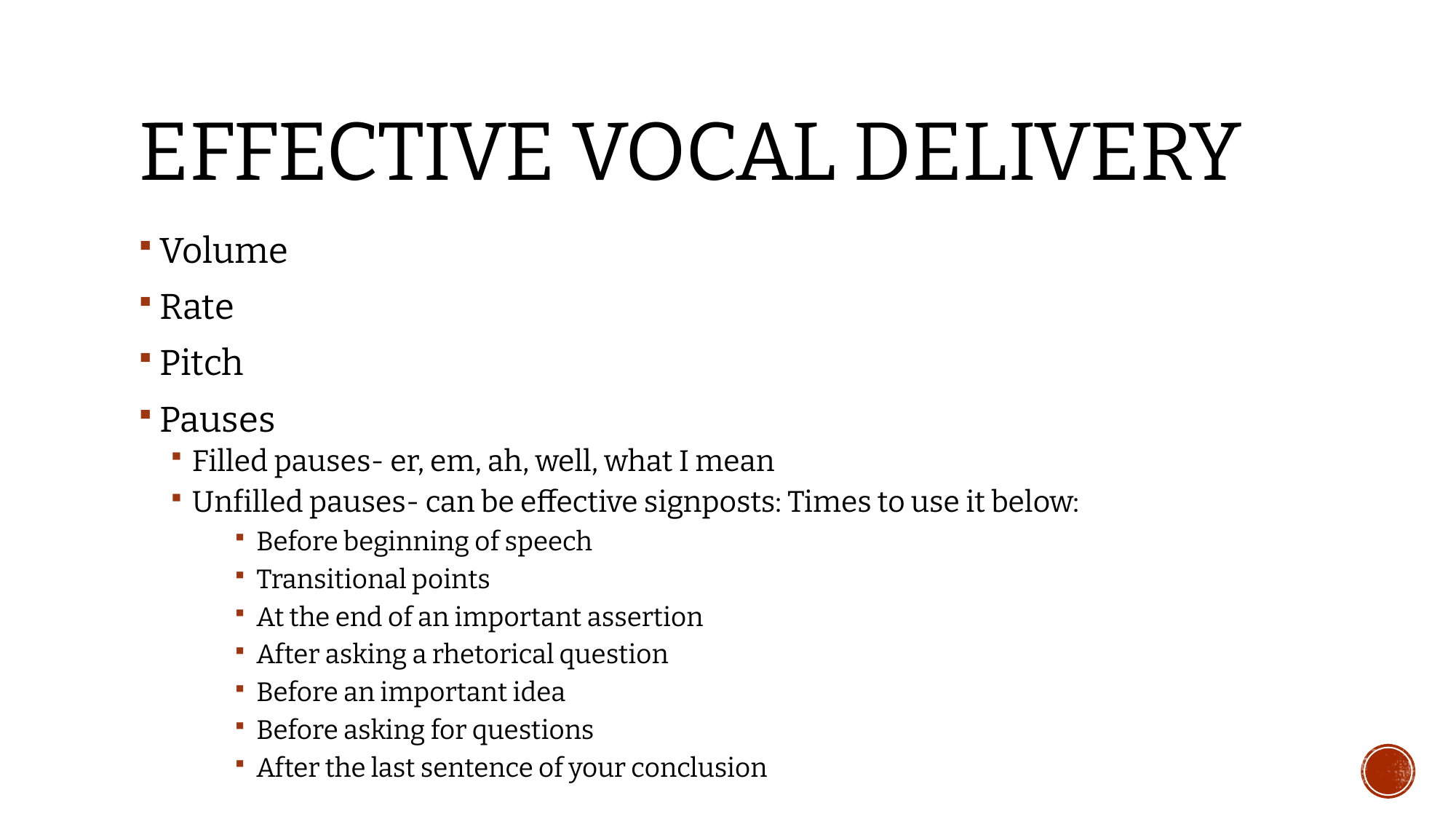

# Effective vocal delivery
Volume
Rate
Pitch
Pauses
Filled pauses- er, em, ah, well, what I mean
Unfilled pauses- can be effective signposts: Times to use it below:
Before beginning of speech
Transitional points
At the end of an important assertion
After asking a rhetorical question
Before an important idea
Before asking for questions
After the last sentence of your conclusion